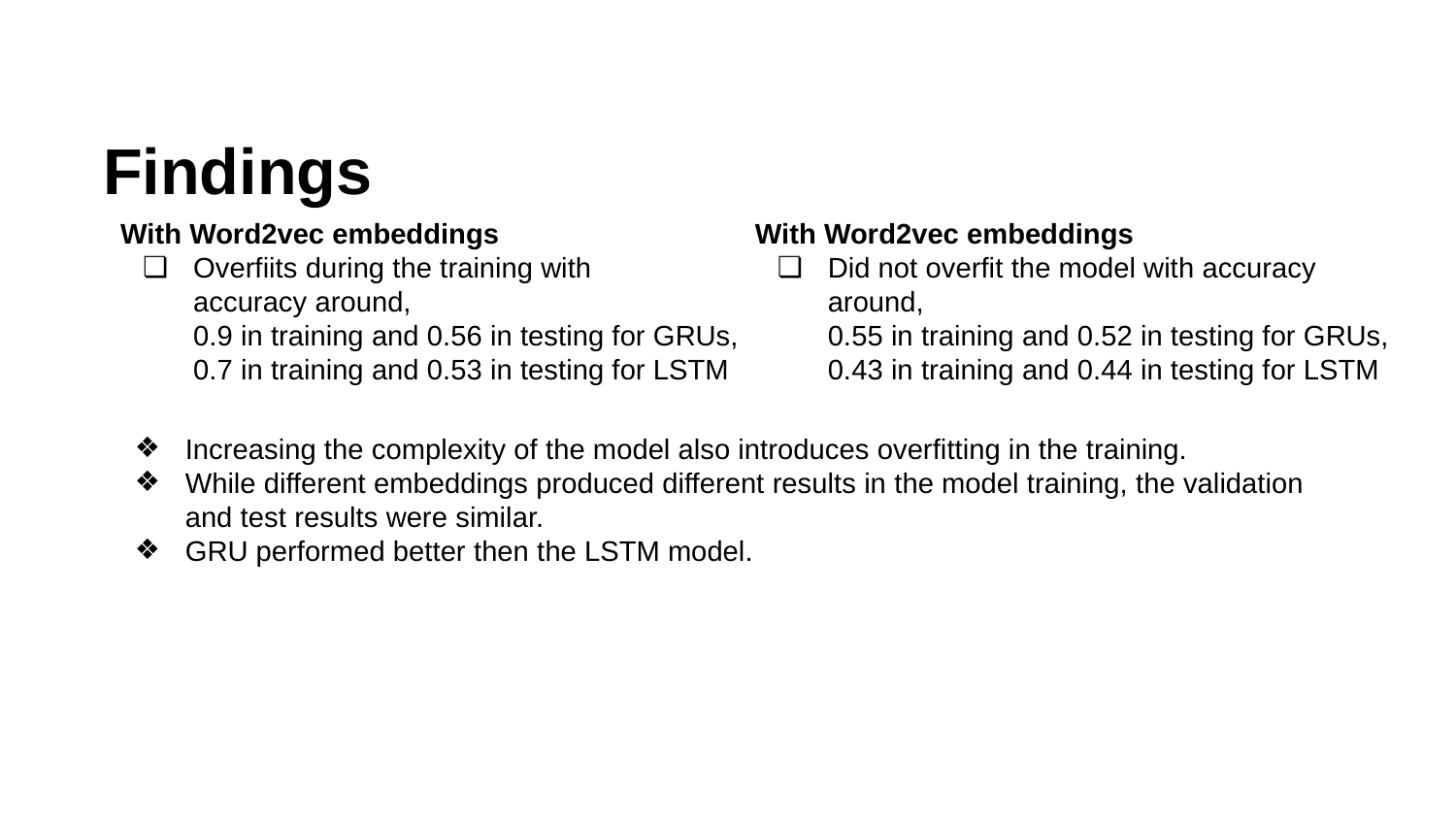

Findings
With Word2vec embeddings
Overfiits during the training with
accuracy around,
0.9 in training and 0.56 in testing for GRUs,
0.7 in training and 0.53 in testing for LSTM
With Word2vec embeddings
Did not overfit the model with accuracy around,
0.55 in training and 0.52 in testing for GRUs,
0.43 in training and 0.44 in testing for LSTM
Increasing the complexity of the model also introduces overfitting in the training.
While different embeddings produced different results in the model training, the validation and test results were similar.
GRU performed better then the LSTM model.